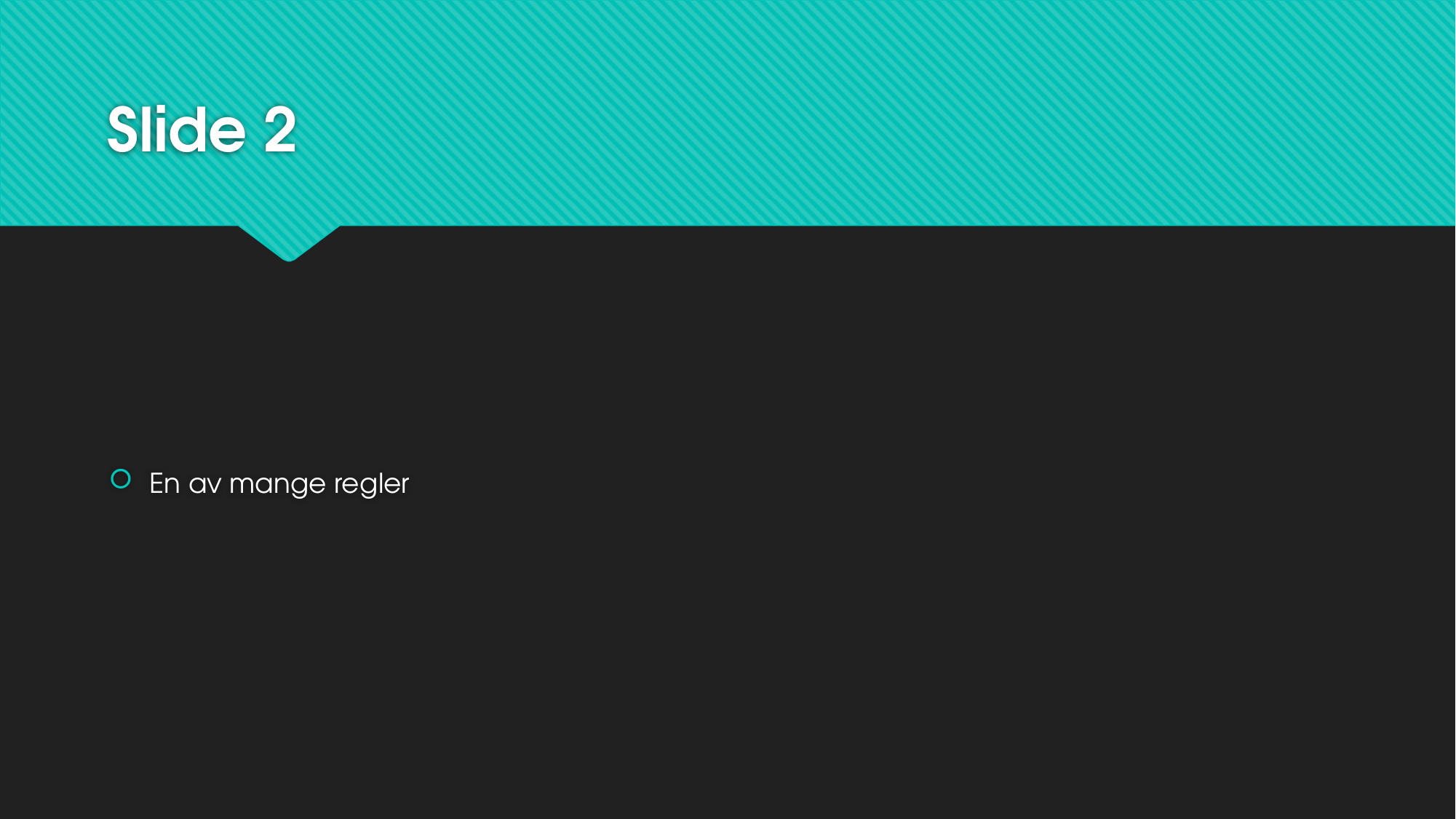

# Slide 2
En av mange regler